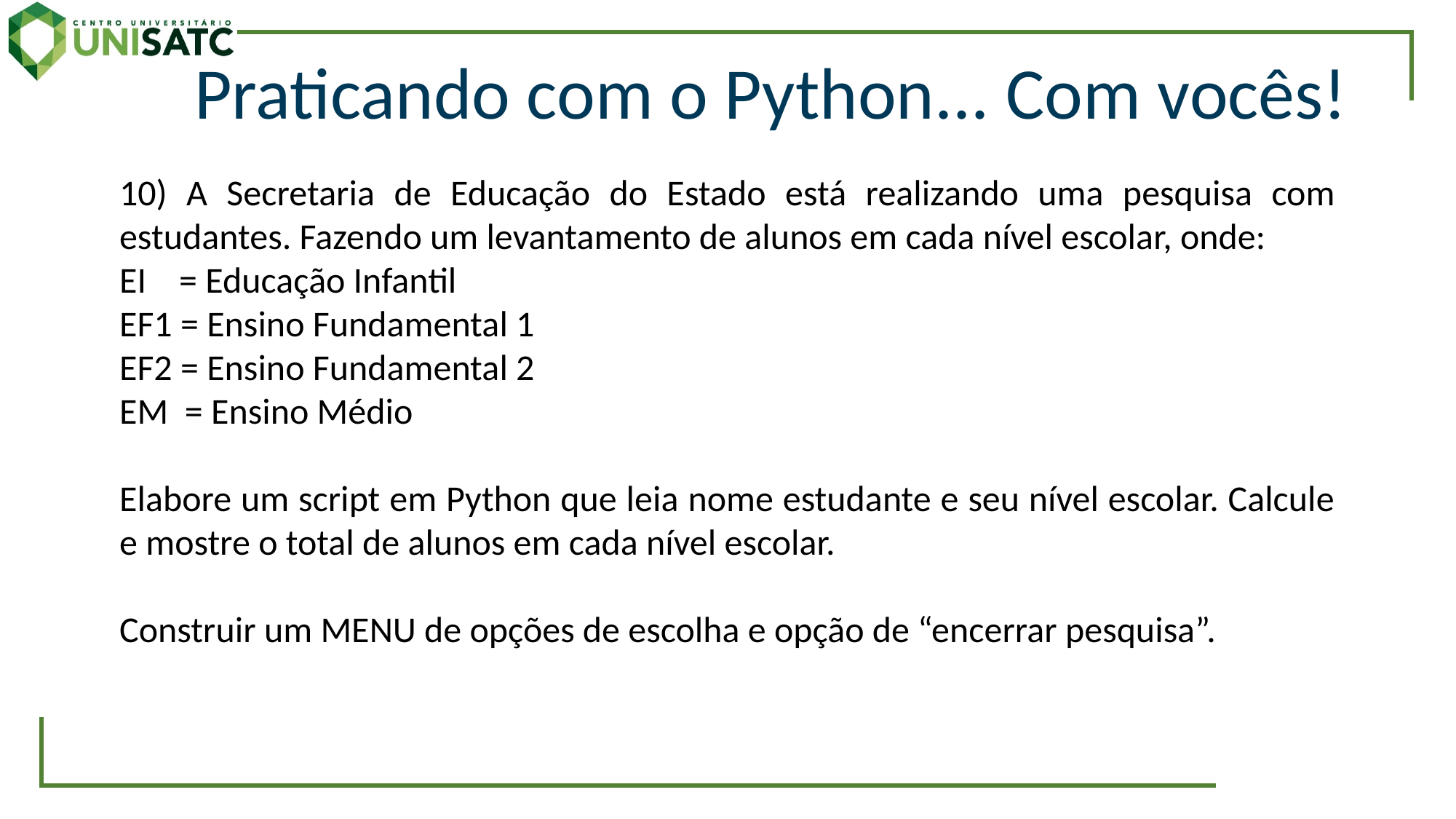

Praticando com o Python... Com vocês!
10) A Secretaria de Educação do Estado está realizando uma pesquisa com estudantes. Fazendo um levantamento de alunos em cada nível escolar, onde:
EI    = Educação Infantil
EF1 = Ensino Fundamental 1
EF2 = Ensino Fundamental 2
EM  = Ensino Médio

Elabore um script em Python que leia nome estudante e seu nível escolar. Calcule e mostre o total de alunos em cada nível escolar.

Construir um MENU de opções de escolha e opção de “encerrar pesquisa”.